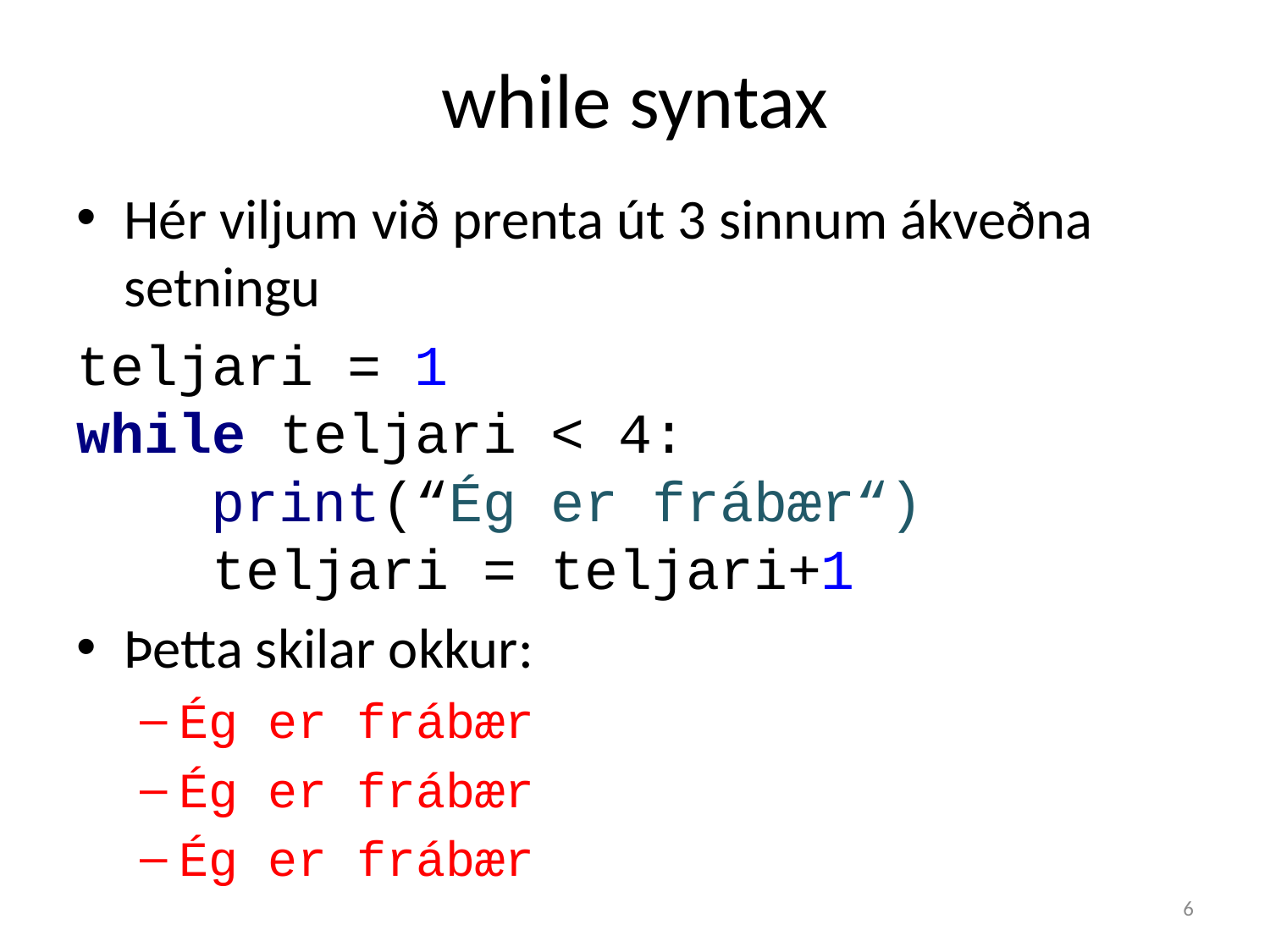

# while syntax
Hér viljum við prenta út 3 sinnum ákveðna setningu
teljari = 1
while teljari < 4:
    print(“Ég er frábær“)
    teljari = teljari+1
Þetta skilar okkur:
Ég er frábær
Ég er frábær
Ég er frábær

6